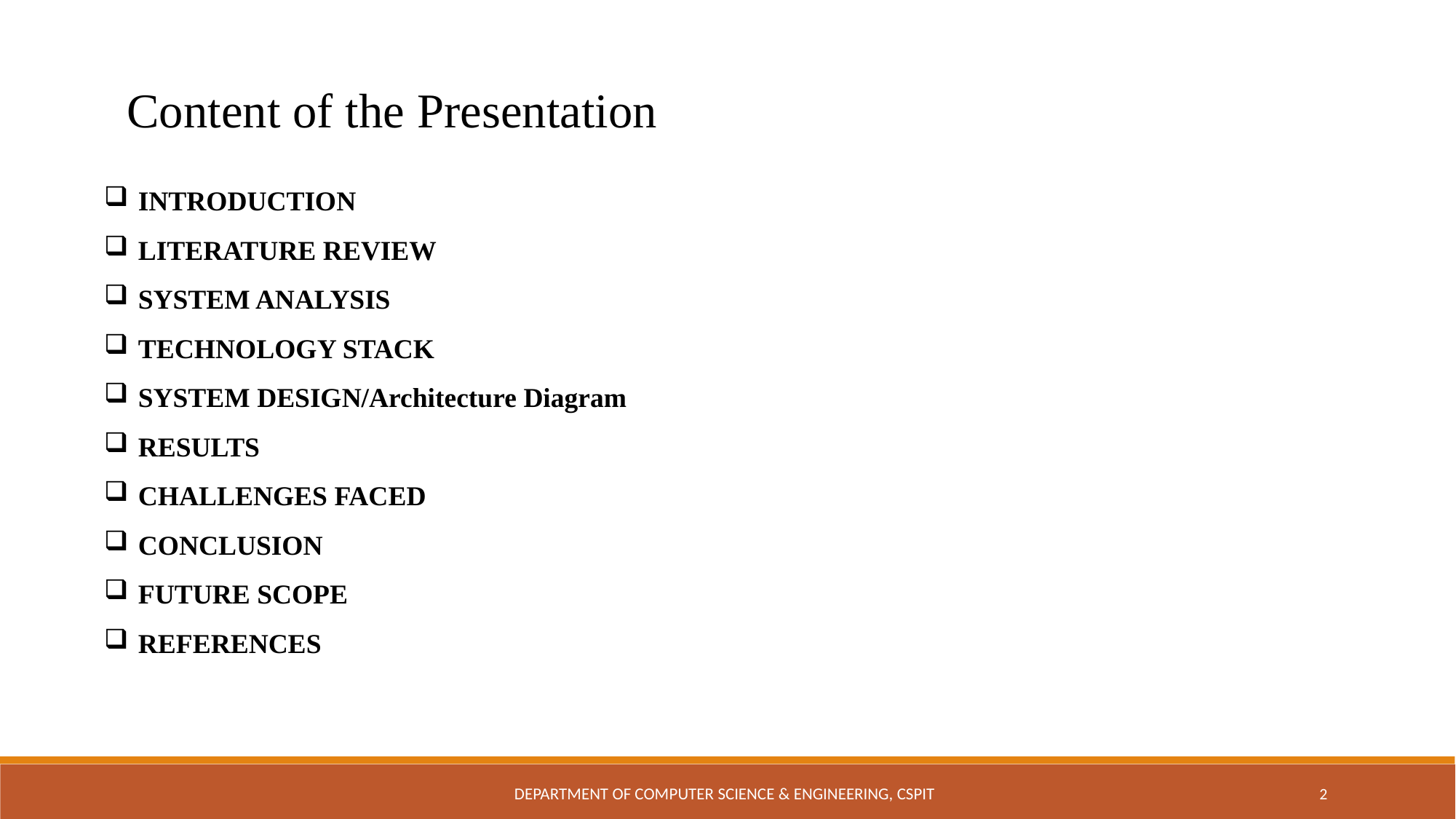

Content of the Presentation

INTRODUCTION
LITERATURE REVIEW
SYSTEM ANALYSIS
TECHNOLOGY STACK
SYSTEM DESIGN/Architecture Diagram
RESULTS
CHALLENGES FACED
CONCLUSION
FUTURE SCOPE
REFERENCES
Department of Computer Science & Engineering, CSPIT
2